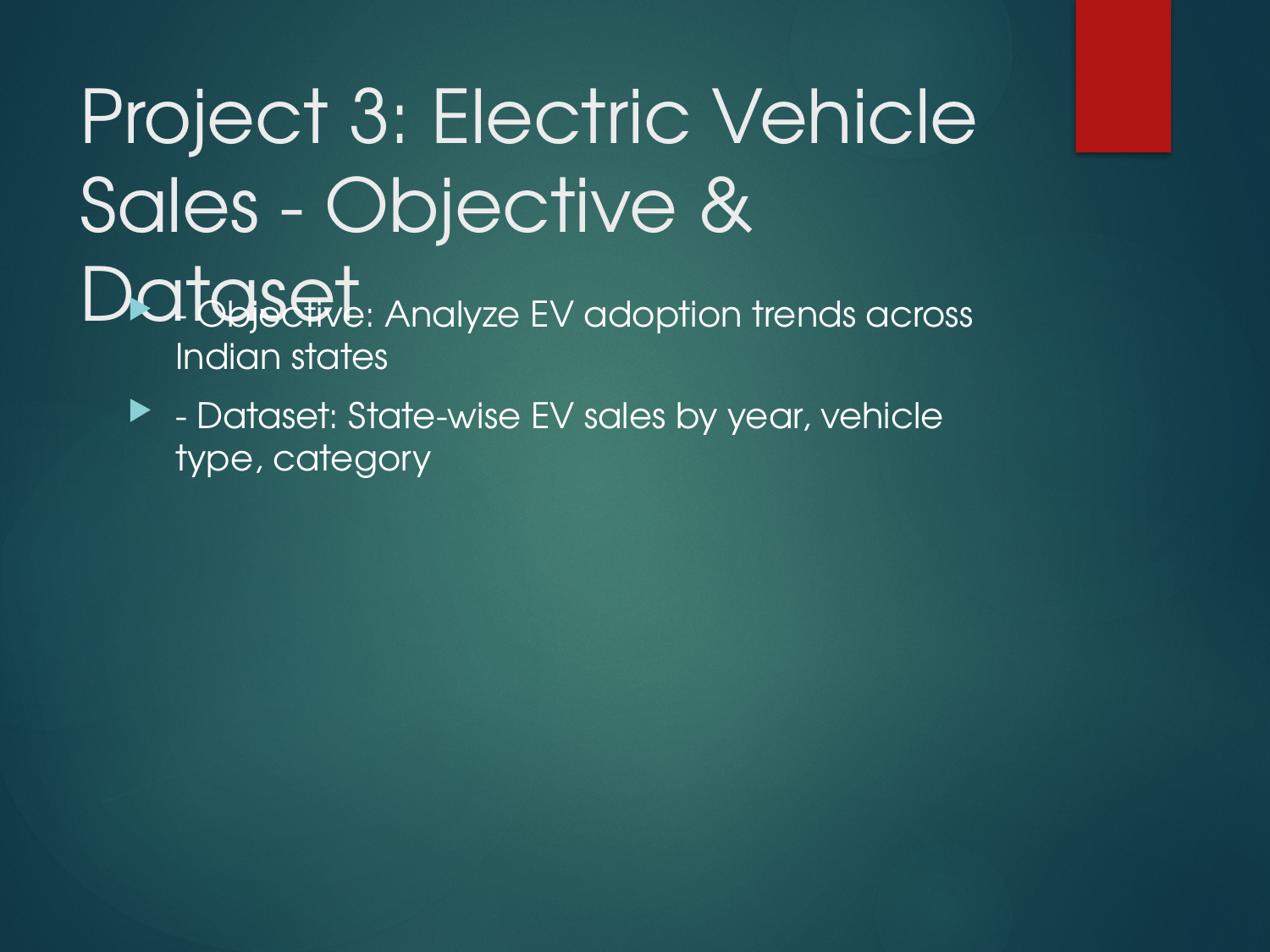

# Project 3: Electric Vehicle Sales - Objective & Dataset
- Objective: Analyze EV adoption trends across Indian states
- Dataset: State-wise EV sales by year, vehicle type, category